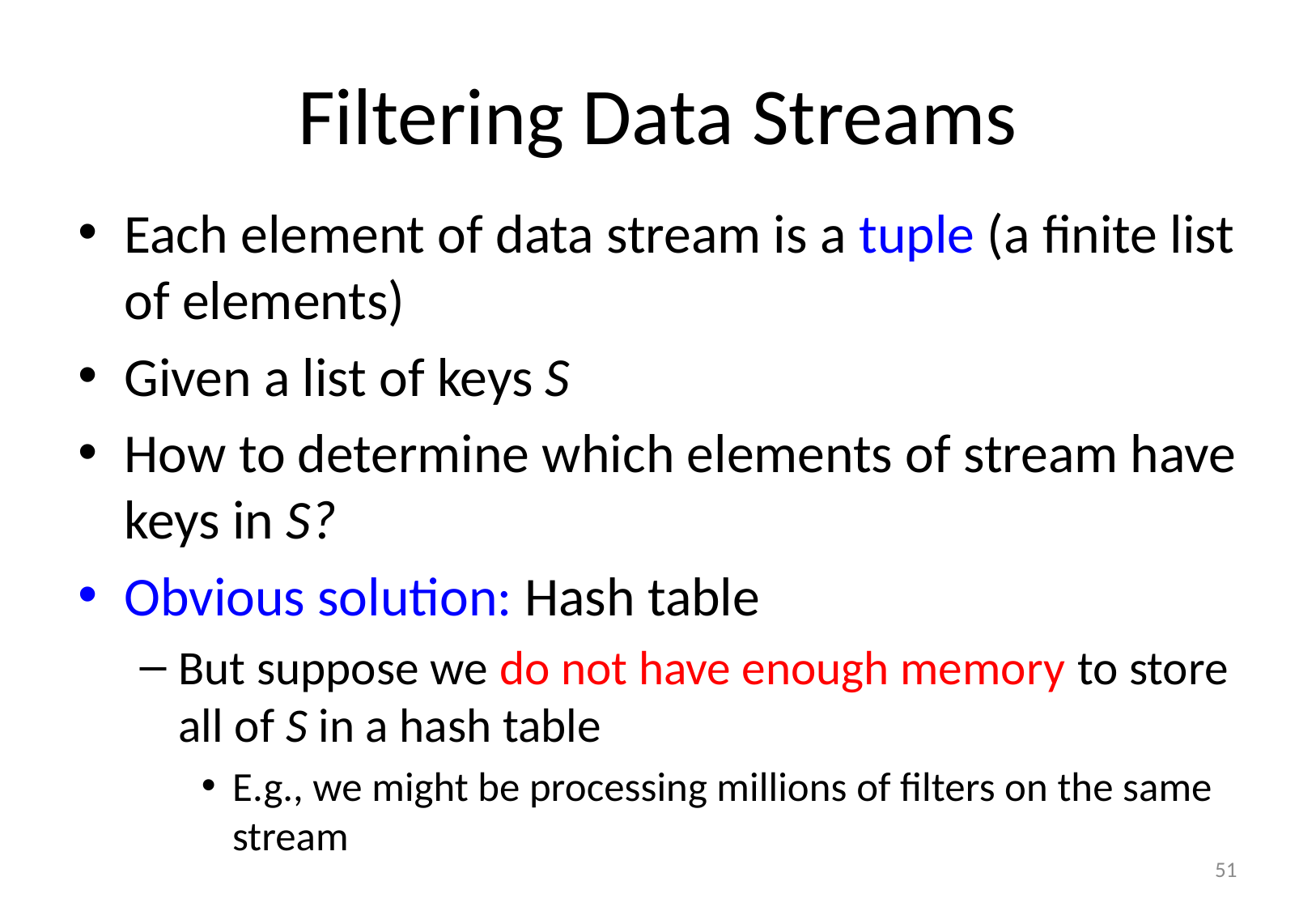

# Filtering Data Streams
Each element of data stream is a tuple (a finite list of elements)
Given a list of keys S
How to determine which elements of stream have keys in S?
Obvious solution: Hash table
But suppose we do not have enough memory to store all of S in a hash table
E.g., we might be processing millions of filters on the same stream
51